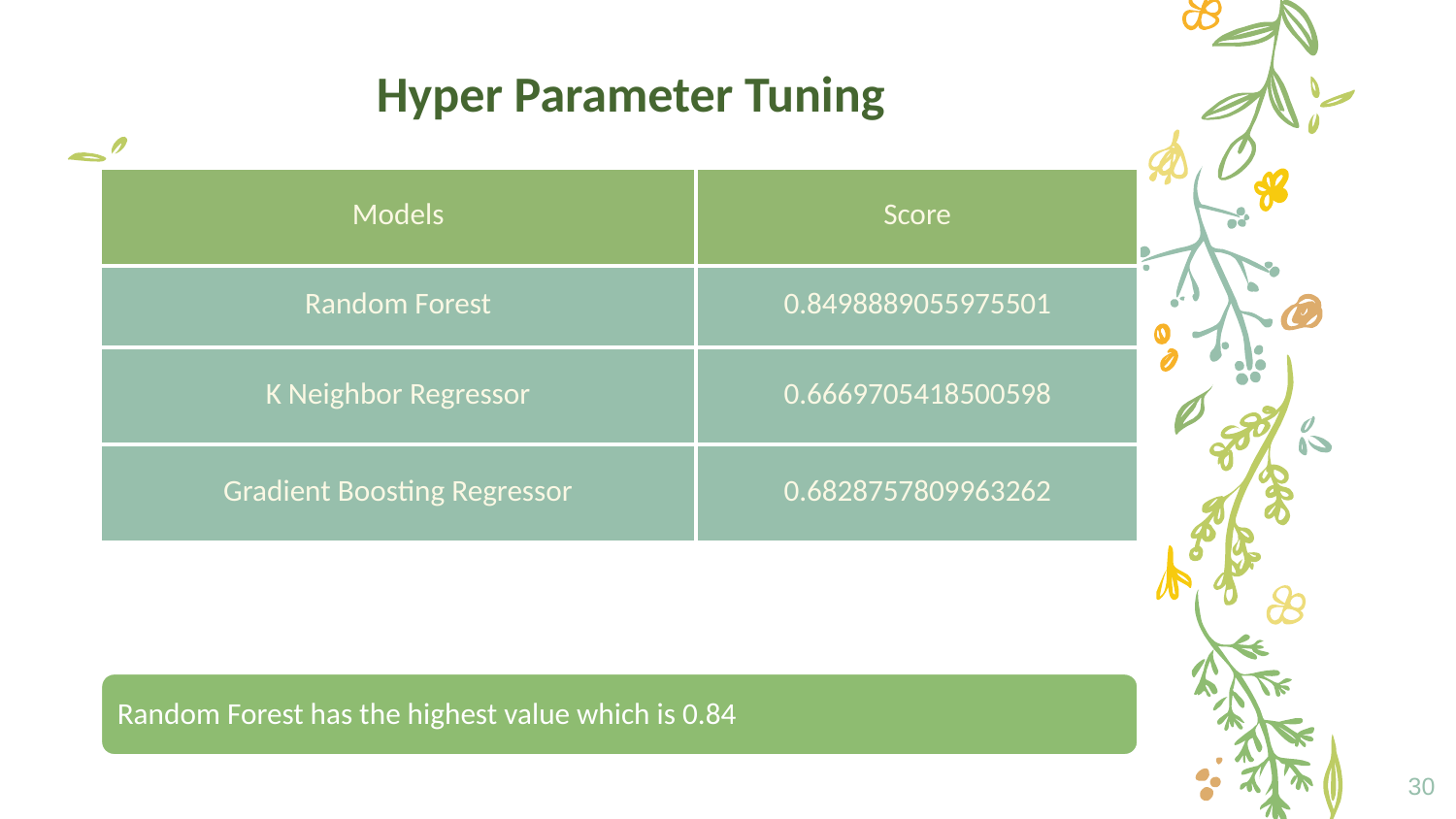

# Hyper Parameter Tuning
| Models | Score |
| --- | --- |
| Random Forest | 0.8498889055975501 |
| K Neighbor Regressor | 0.6669705418500598 |
| Gradient Boosting Regressor | 0.6828757809963262 |
Random Forest has the highest value which is 0.84
30